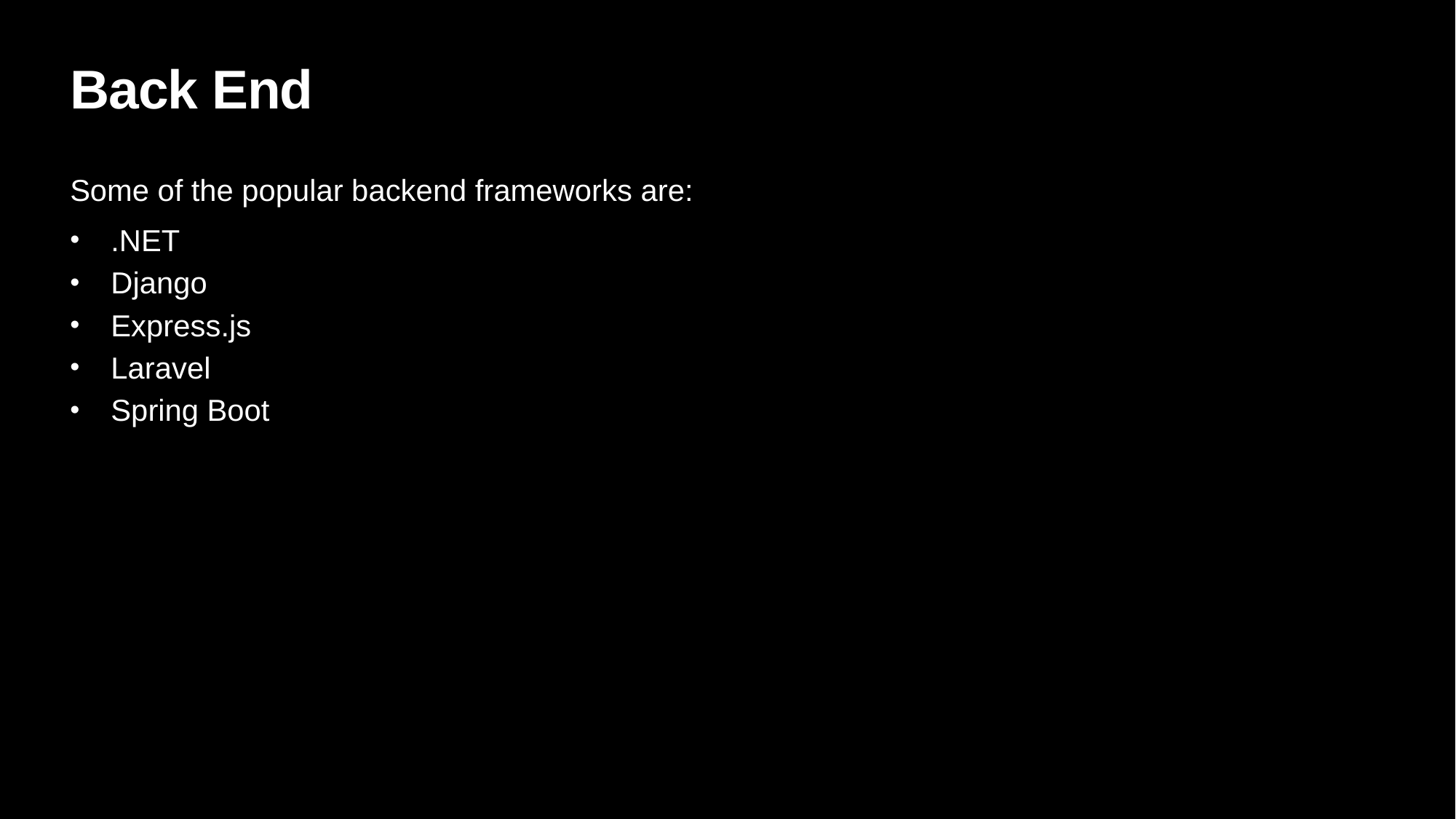

# Back End
Some of the popular backend frameworks are:
.NET
Django
Express.js
Laravel
Spring Boot